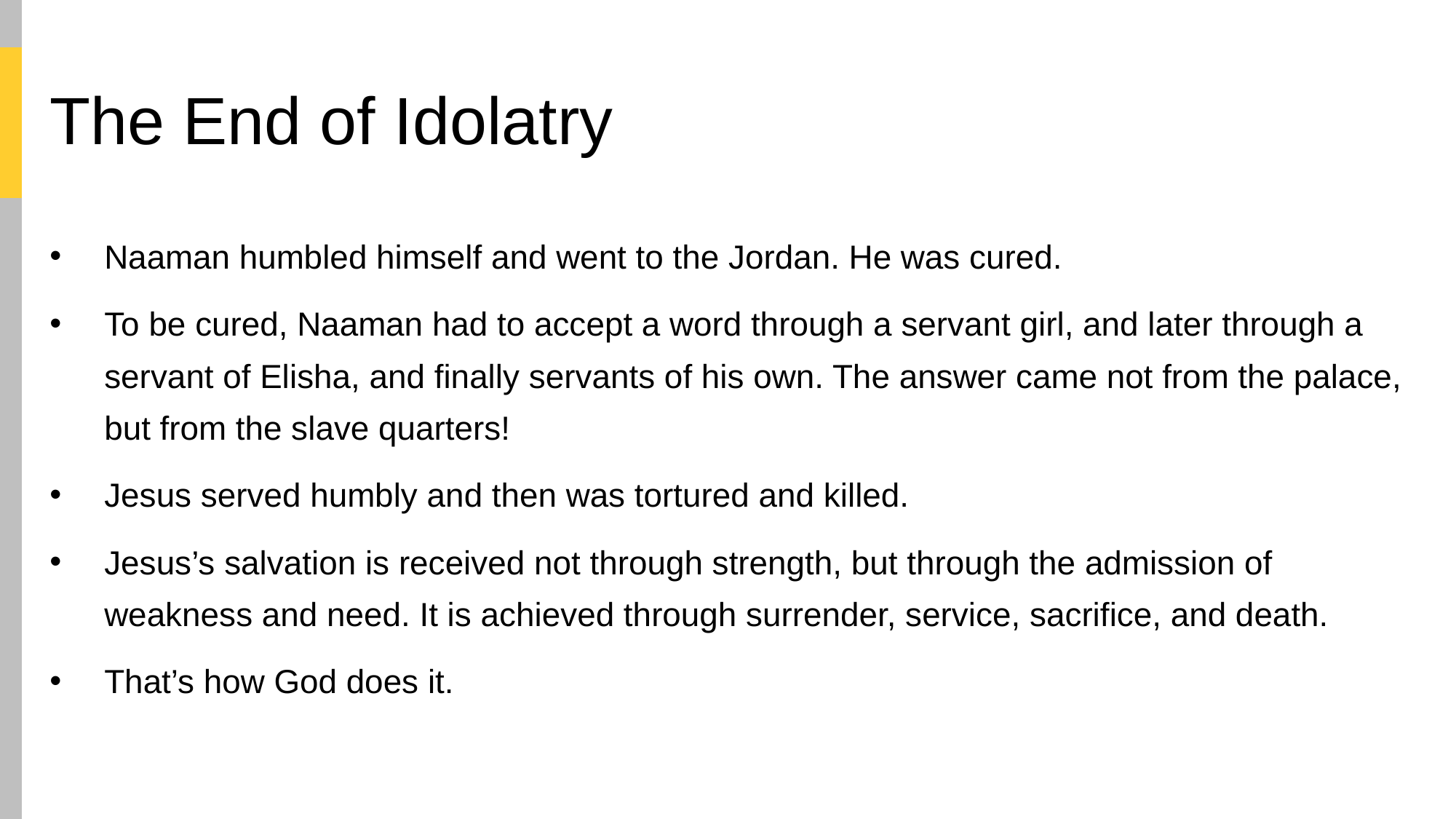

# The End of Idolatry
Naaman humbled himself and went to the Jordan. He was cured.
To be cured, Naaman had to accept a word through a servant girl, and later through a servant of Elisha, and finally servants of his own. The answer came not from the palace, but from the slave quarters!
Jesus served humbly and then was tortured and killed.
Jesus’s salvation is received not through strength, but through the admission of weakness and need. It is achieved through surrender, service, sacrifice, and death.
That’s how God does it.